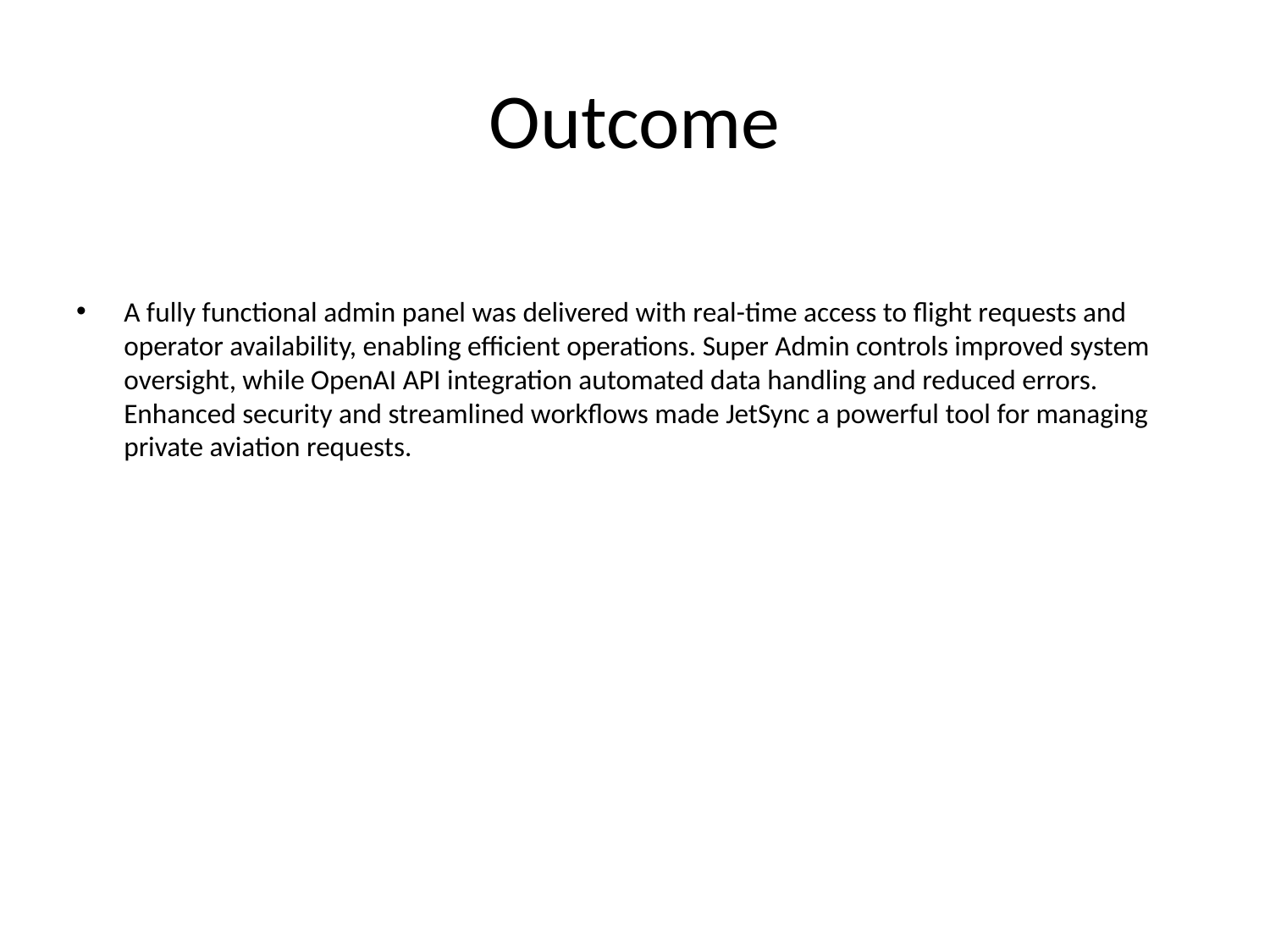

# Outcome
A fully functional admin panel was delivered with real-time access to flight requests and operator availability, enabling efficient operations. Super Admin controls improved system oversight, while OpenAI API integration automated data handling and reduced errors. Enhanced security and streamlined workflows made JetSync a powerful tool for managing private aviation requests.